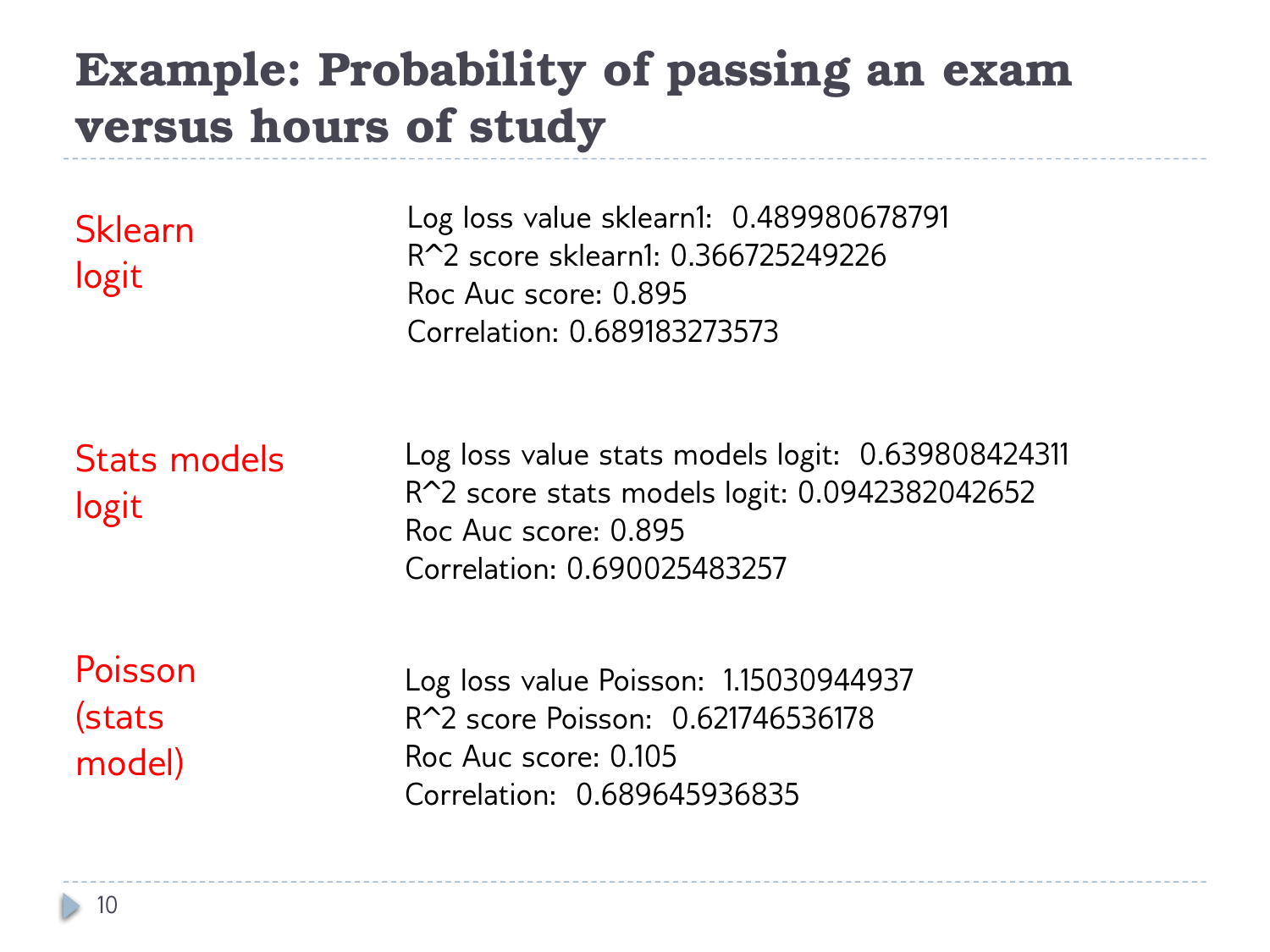

# Example: Probability of passing an exam versus hours of study
Log loss value sklearn1:  0.489980678791
R^2 score sklearn1: 0.366725249226
Roc Auc score: 0.895
Correlation: 0.689183273573
Sklearn
logit
Stats models
logit
Log loss value stats models logit:  0.639808424311
R^2 score stats models logit: 0.0942382042652
Roc Auc score: 0.895
Correlation: 0.690025483257
Poisson (stats model)
Log loss value Poisson:  1.15030944937
R^2 score Poisson:  0.621746536178
Roc Auc score: 0.105
Correlation:  0.689645936835
10